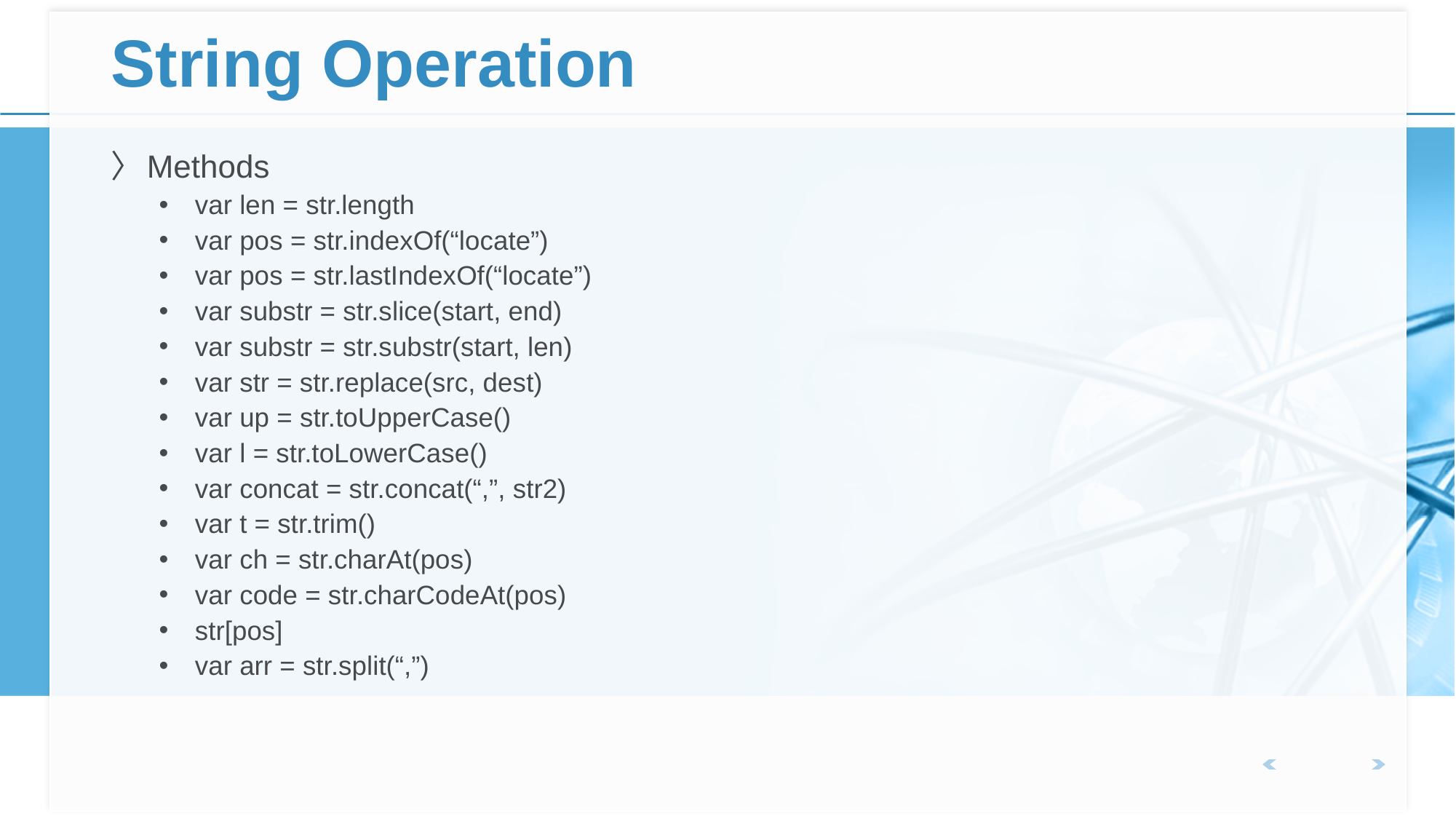

# String Operation
Methods
var len = str.length
var pos = str.indexOf(“locate”)
var pos = str.lastIndexOf(“locate”)
var substr = str.slice(start, end)
var substr = str.substr(start, len)
var str = str.replace(src, dest)
var up = str.toUpperCase()
var l = str.toLowerCase()
var concat = str.concat(“,”, str2)
var t = str.trim()
var ch = str.charAt(pos)
var code = str.charCodeAt(pos)
str[pos]
var arr = str.split(“,”)